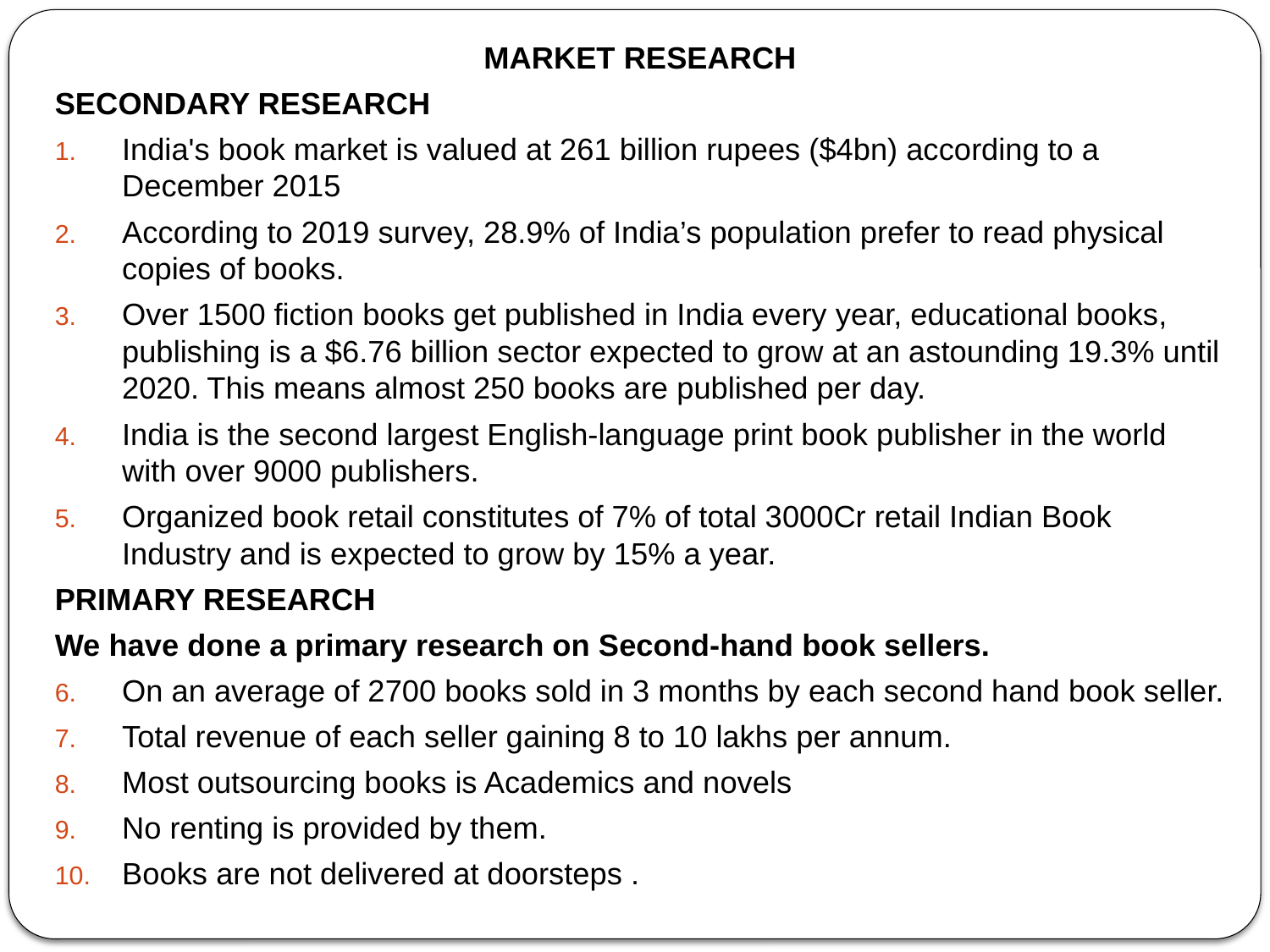

MARKET RESEARCH
SECONDARY RESEARCH
India's book market is valued at 261 billion rupees ($4bn) according to a December 2015
According to 2019 survey, 28.9% of India’s population prefer to read physical copies of books.
Over 1500 fiction books get published in India every year, educational books, publishing is a $6.76 billion sector expected to grow at an astounding 19.3% until 2020. This means almost 250 books are published per day.
India is the second largest English-language print book publisher in the world with over 9000 publishers.
Organized book retail constitutes of 7% of total 3000Cr retail Indian Book Industry and is expected to grow by 15% a year.
PRIMARY RESEARCH
We have done a primary research on Second-hand book sellers.
On an average of 2700 books sold in 3 months by each second hand book seller.
Total revenue of each seller gaining 8 to 10 lakhs per annum.
Most outsourcing books is Academics and novels
No renting is provided by them.
Books are not delivered at doorsteps .